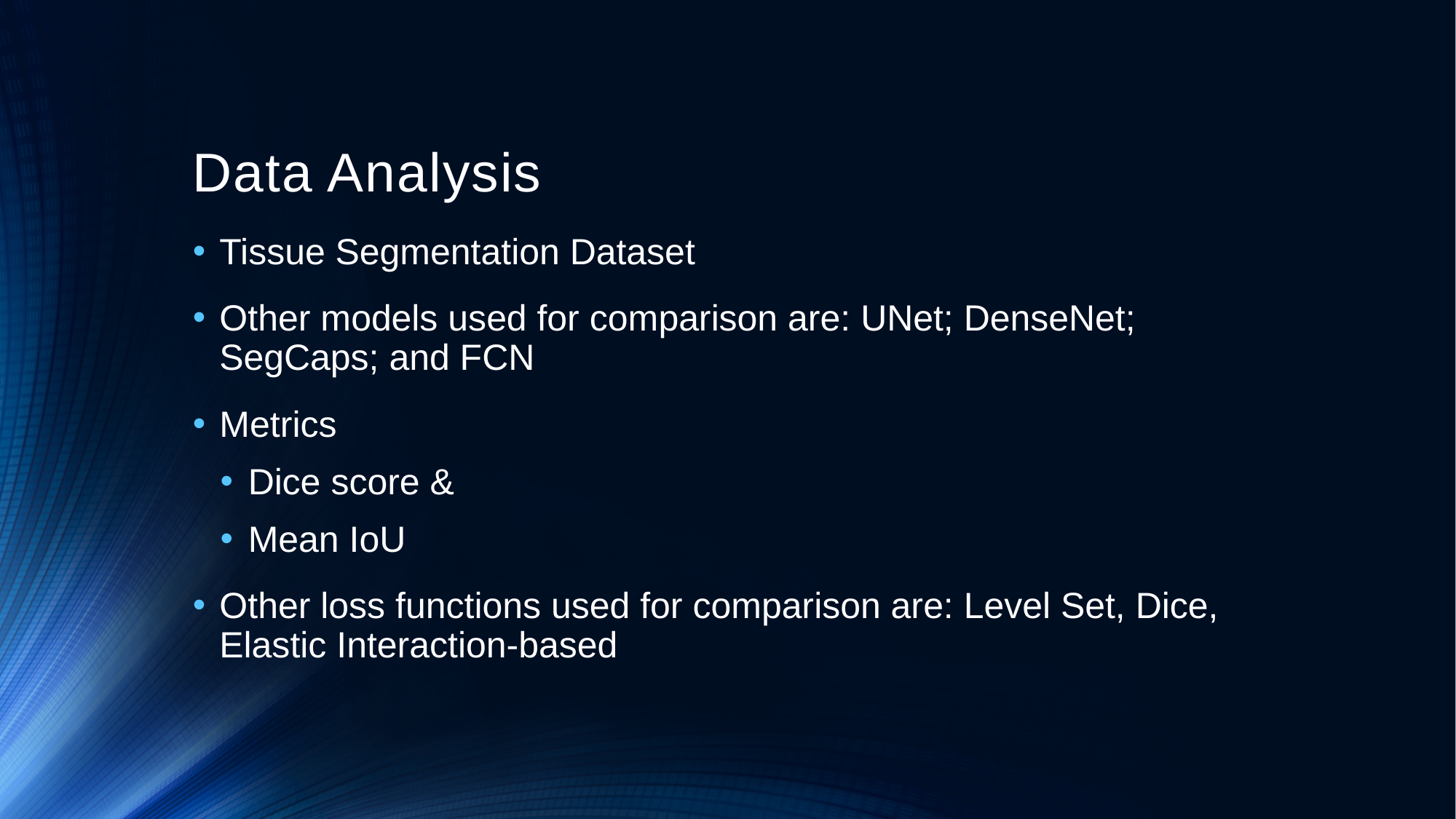

# Data Analysis
Tissue Segmentation Dataset
Other models used for comparison are: UNet; DenseNet; SegCaps; and FCN
Metrics
Dice score &
Mean IoU
Other loss functions used for comparison are: Level Set, Dice, Elastic Interaction-based